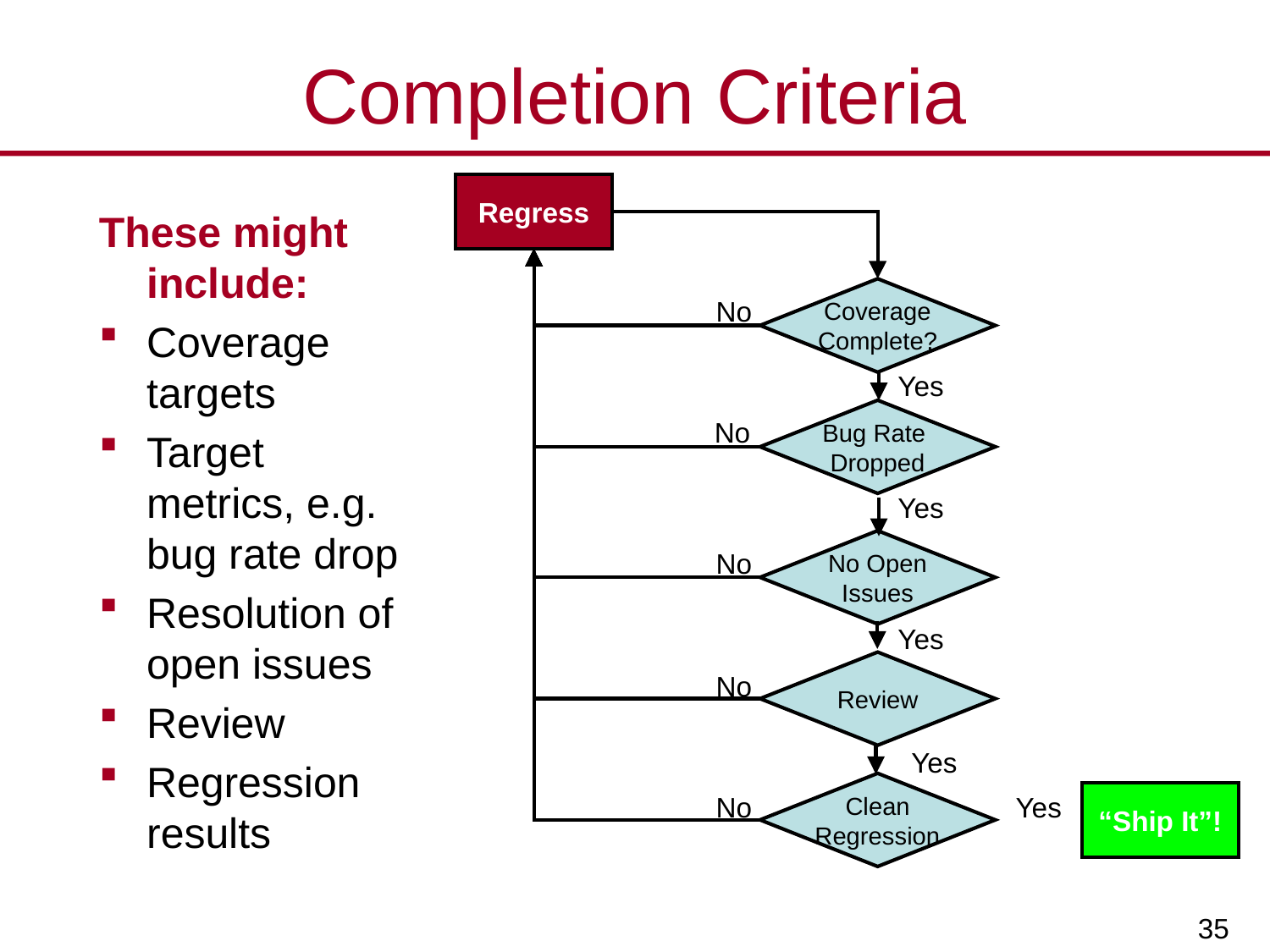

# Completion Criteria
Regress
Coverage
Complete?
No
Yes
Bug Rate
Dropped
No
Yes
No Open
Issues
No
Yes
Review
No
Yes
Clean
Regression
“Ship It”!
No
Yes
These might include:
Coverage targets
Target metrics, e.g. bug rate drop
Resolution of open issues
Review
Regression results